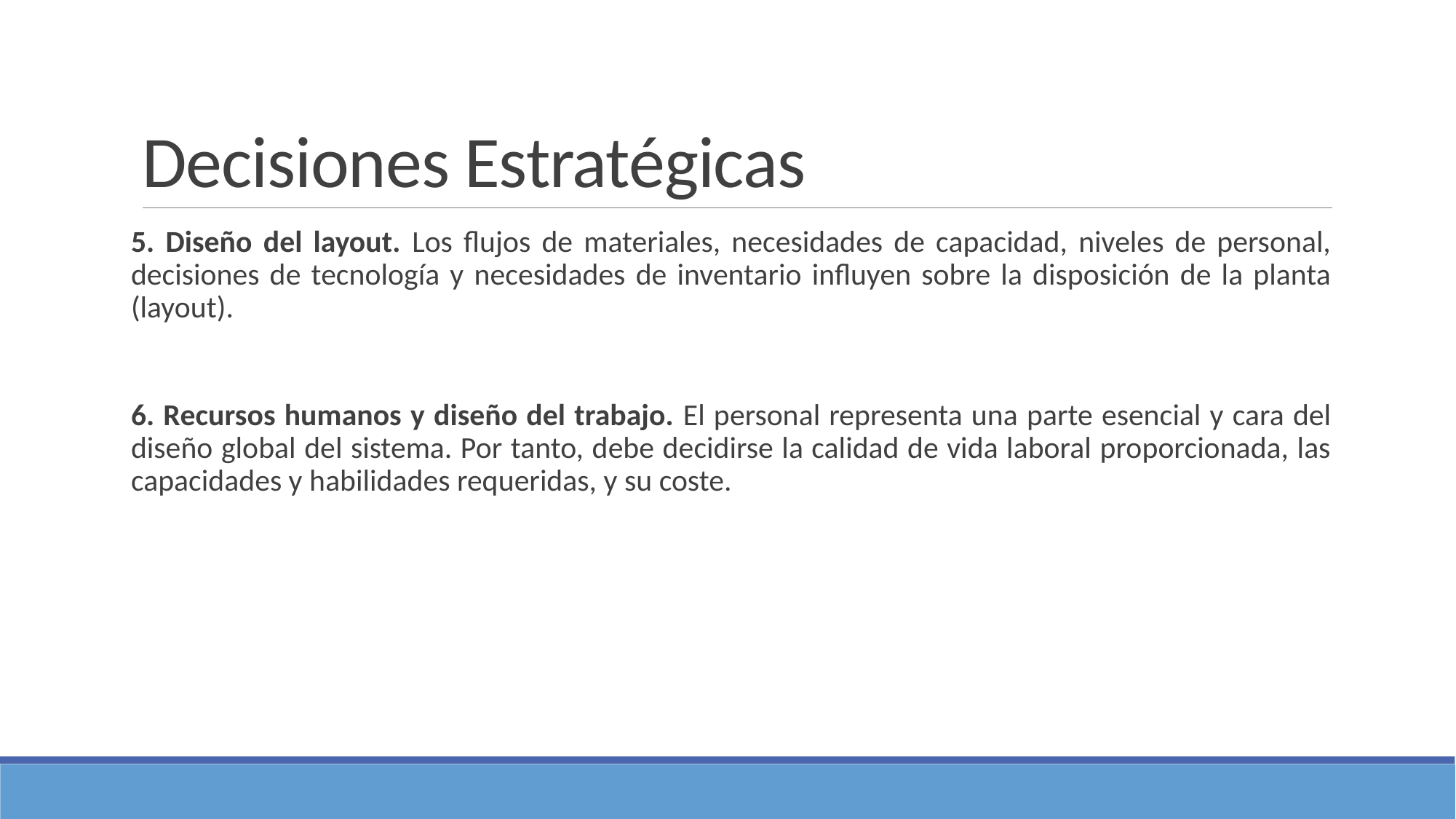

# Decisiones Estratégicas
5. Diseño del layout. Los flujos de materiales, necesidades de capacidad, niveles de personal, decisiones de tecnología y necesidades de inventario influyen sobre la disposición de la planta (layout).

6. Recursos humanos y diseño del trabajo. El personal representa una parte esencial y cara del diseño global del sistema. Por tanto, debe decidirse la calidad de vida laboral proporcionada, las capacidades y habilidades requeridas, y su coste.